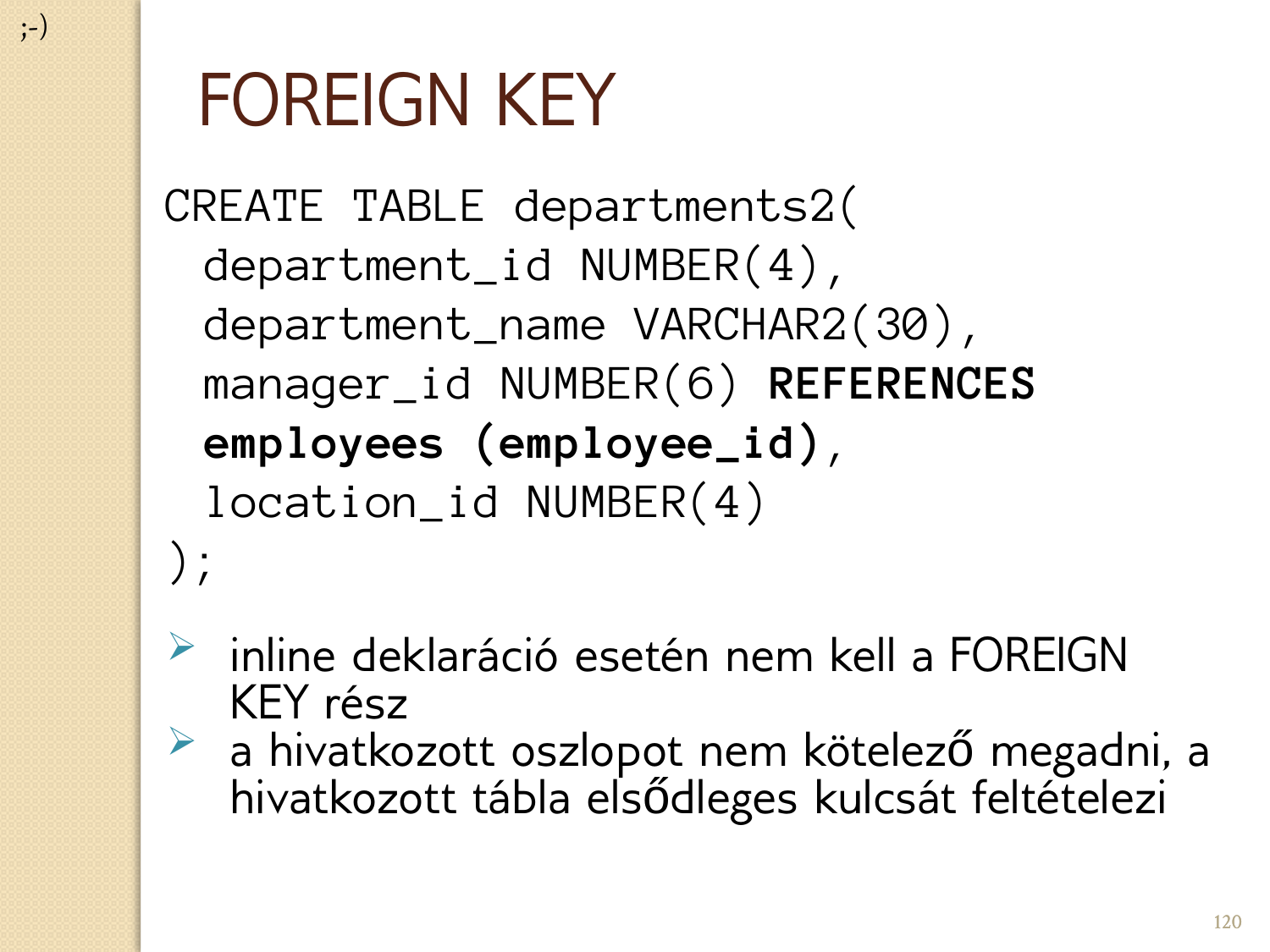

;-)
FOREIGN KEY
CREATE TABLE departments2(
	department_id NUMBER(4),
	department_name VARCHAR2(30),
	manager_id NUMBER(6) REFERENCES employees (employee_id),
	location_id NUMBER(4)
);

inline deklaráció esetén nem kell a FOREIGN KEY rész
a hivatkozott oszlopot nem kötelező megadni, a hivatkozott tábla elsődleges kulcsát feltételezi

120
120